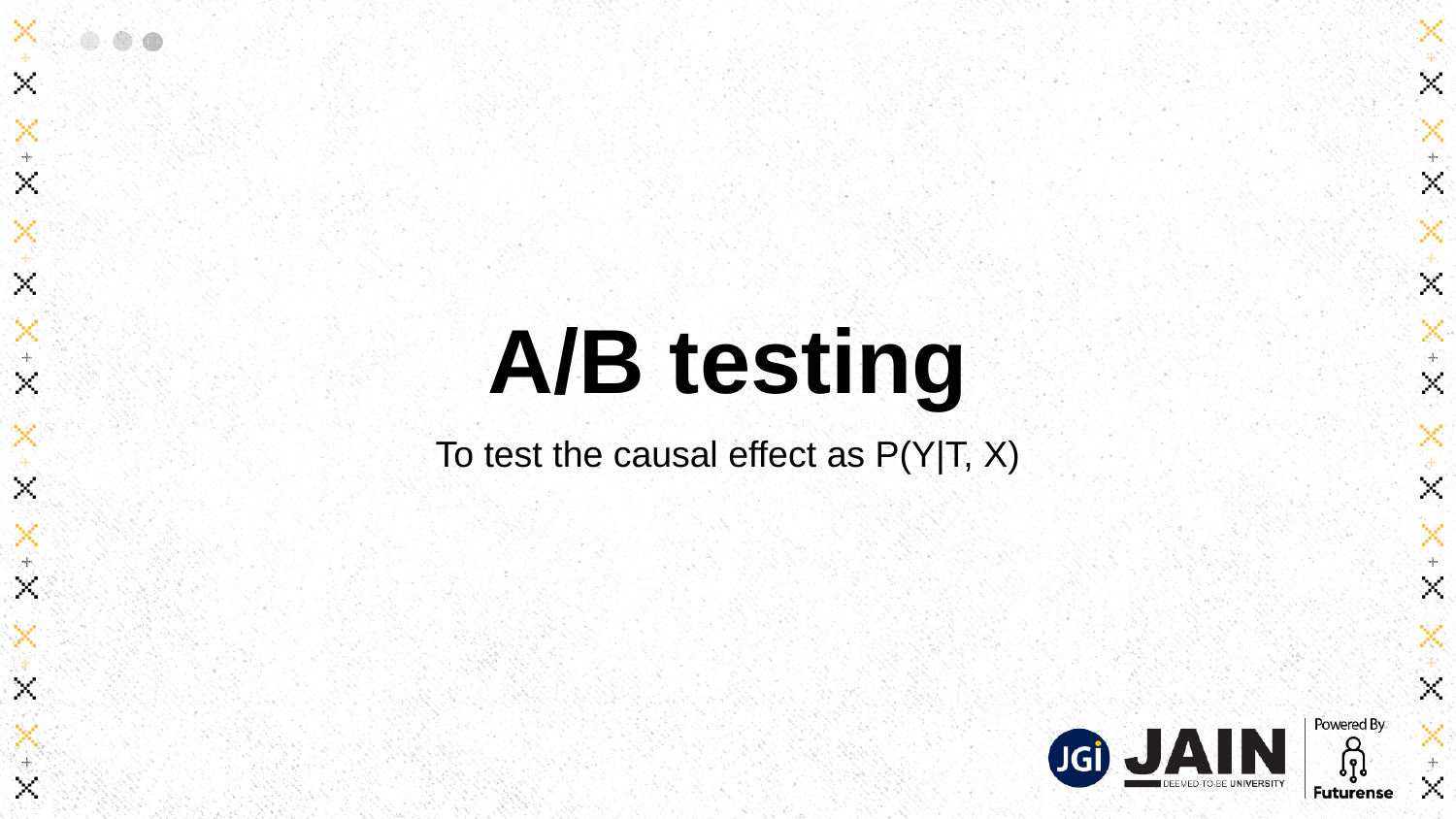

# A/B testing
To test the causal effect as P(Y|T, X)